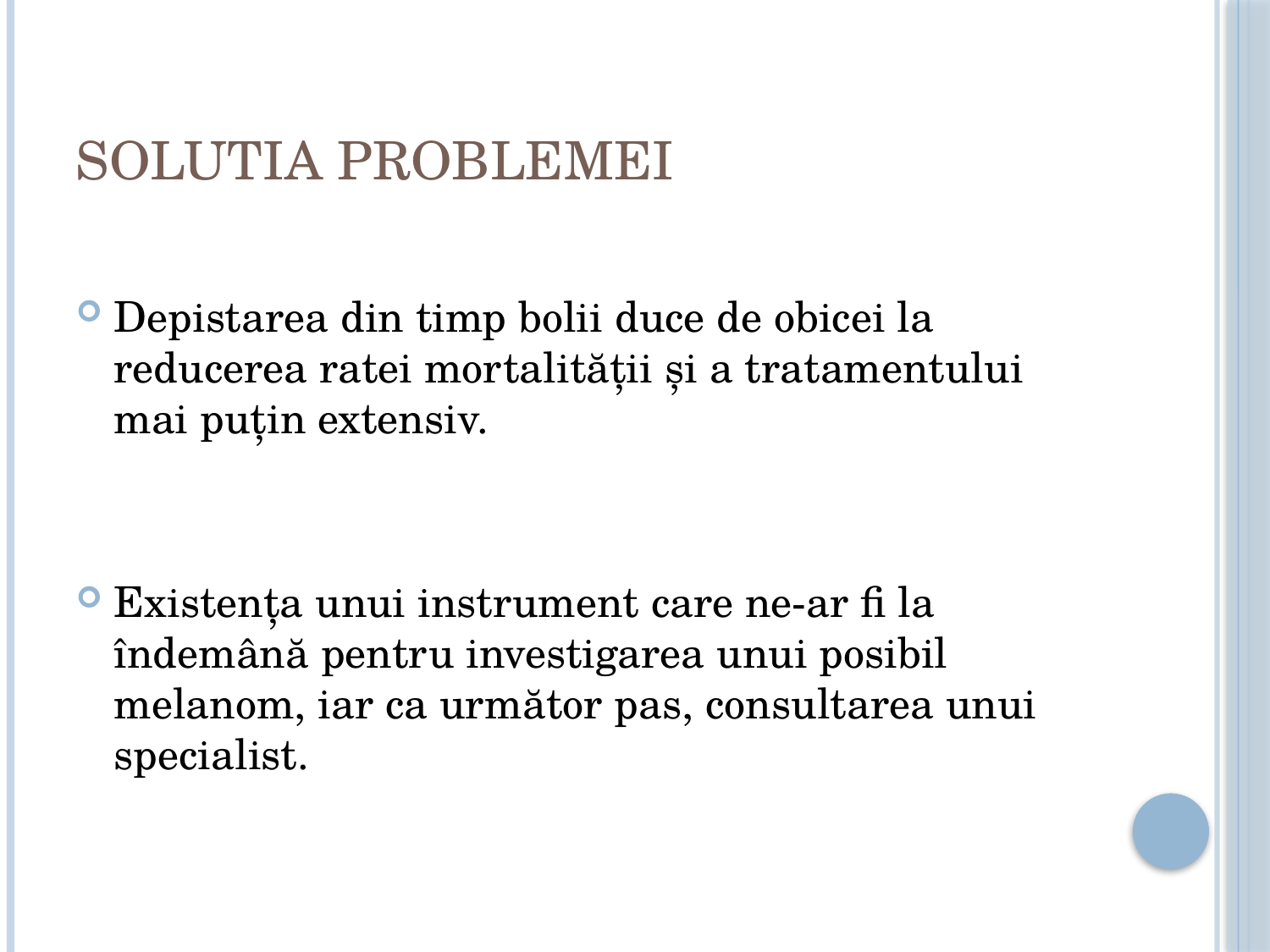

# Solutia problemei

Depistarea din timp bolii duce de obicei la reducerea ratei mortalității și a tratamentului mai puțin extensiv.

Existența unui instrument care ne-ar fi la îndemână pentru investigarea unui posibil melanom, iar ca următor pas, consultarea unui specialist.